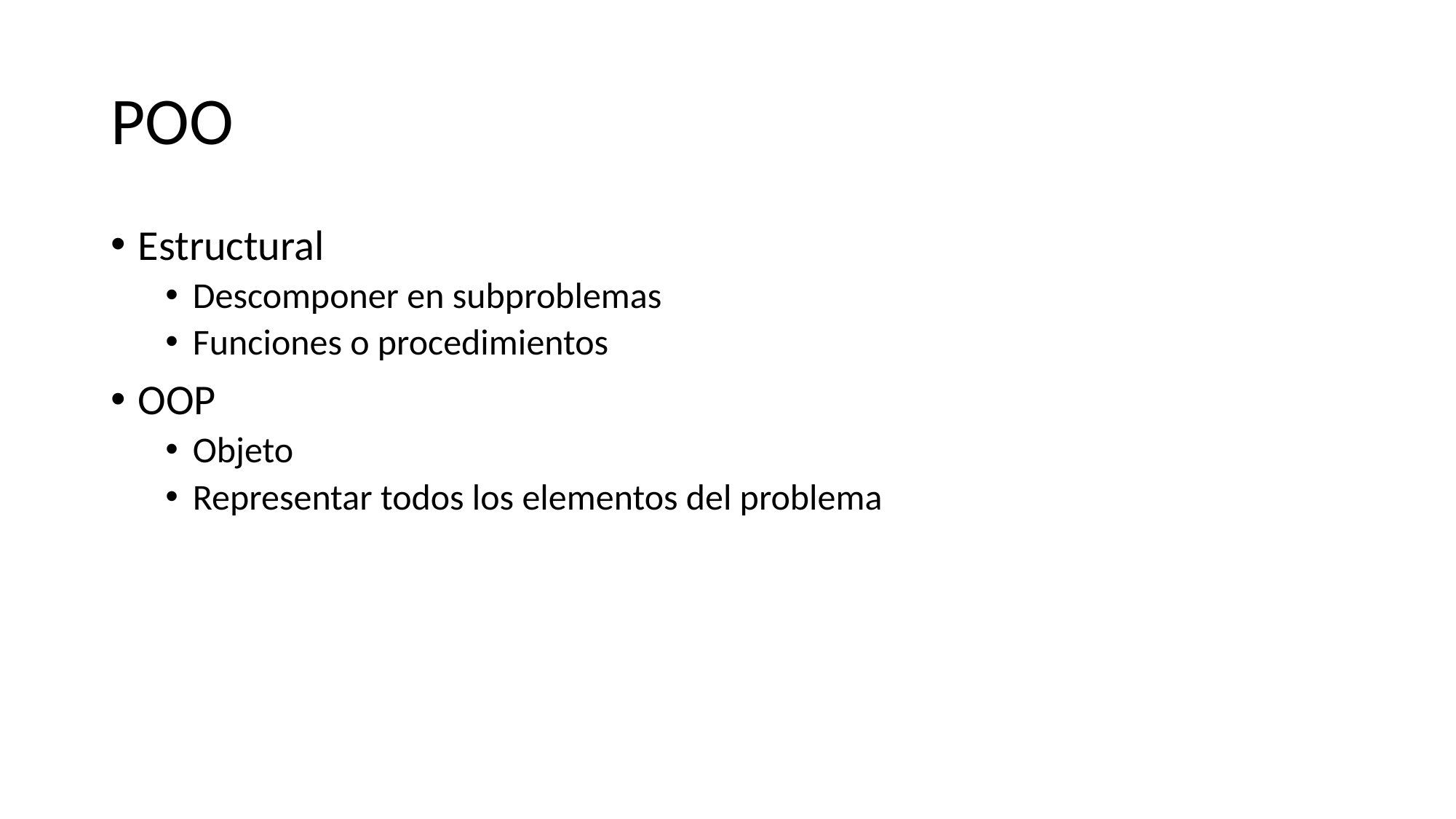

# POO
Estructural
Descomponer en subproblemas
Funciones o procedimientos
OOP
Objeto
Representar todos los elementos del problema